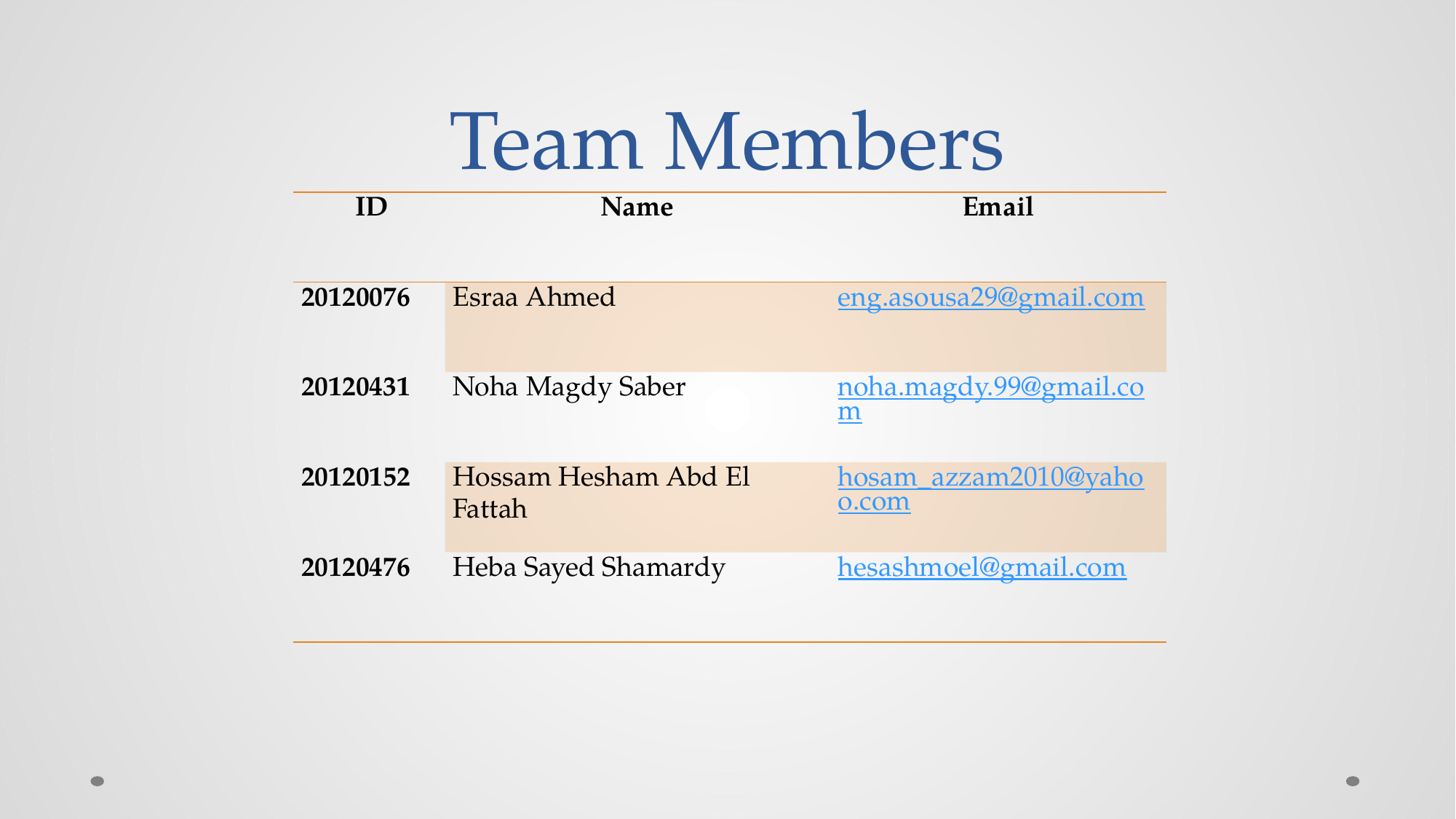

# Team Members
| ID | Name | Email |
| --- | --- | --- |
| 20120076 | Esraa Ahmed | eng.asousa29@gmail.com |
| 20120431 | Noha Magdy Saber | noha.magdy.99@gmail.com |
| 20120152 | Hossam Hesham Abd El Fattah | hosam\_azzam2010@yahoo.com |
| 20120476 | Heba Sayed Shamardy | hesashmoel@gmail.com |